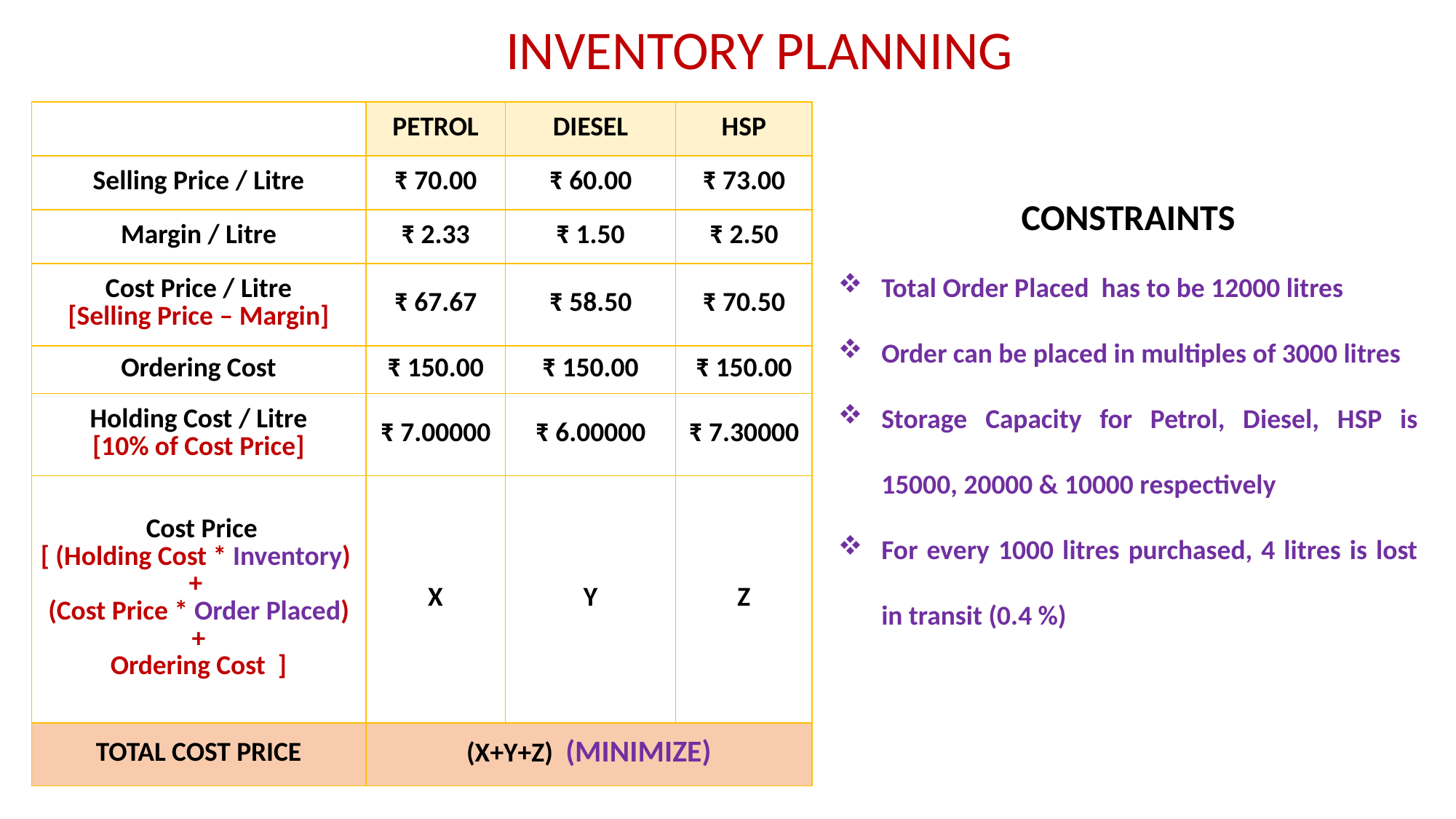

INVENTORY PLANNING
|  | PETROL | DIESEL | HSP |
| --- | --- | --- | --- |
| Selling Price / Litre | ₹ 70.00 | ₹ 60.00 | ₹ 73.00 |
| Margin / Litre | ₹ 2.33 | ₹ 1.50 | ₹ 2.50 |
| Cost Price / Litre [Selling Price – Margin] | ₹ 67.67 | ₹ 58.50 | ₹ 70.50 |
| Ordering Cost | ₹ 150.00 | ₹ 150.00 | ₹ 150.00 |
| Holding Cost / Litre [10% of Cost Price] | ₹ 7.00000 | ₹ 6.00000 | ₹ 7.30000 |
| Cost Price [ (Holding Cost \* Inventory) + (Cost Price \* Order Placed) + Ordering Cost ] | X | Y | Z |
| TOTAL COST PRICE | (X+Y+Z) (MINIMIZE) |  |  |
CONSTRAINTS
Total Order Placed  has to be 12000 litres
Order can be placed in multiples of 3000 litres
Storage Capacity for Petrol, Diesel, HSP is 15000, 20000 & 10000 respectively
For every 1000 litres purchased, 4 litres is lost in transit (0.4 %)